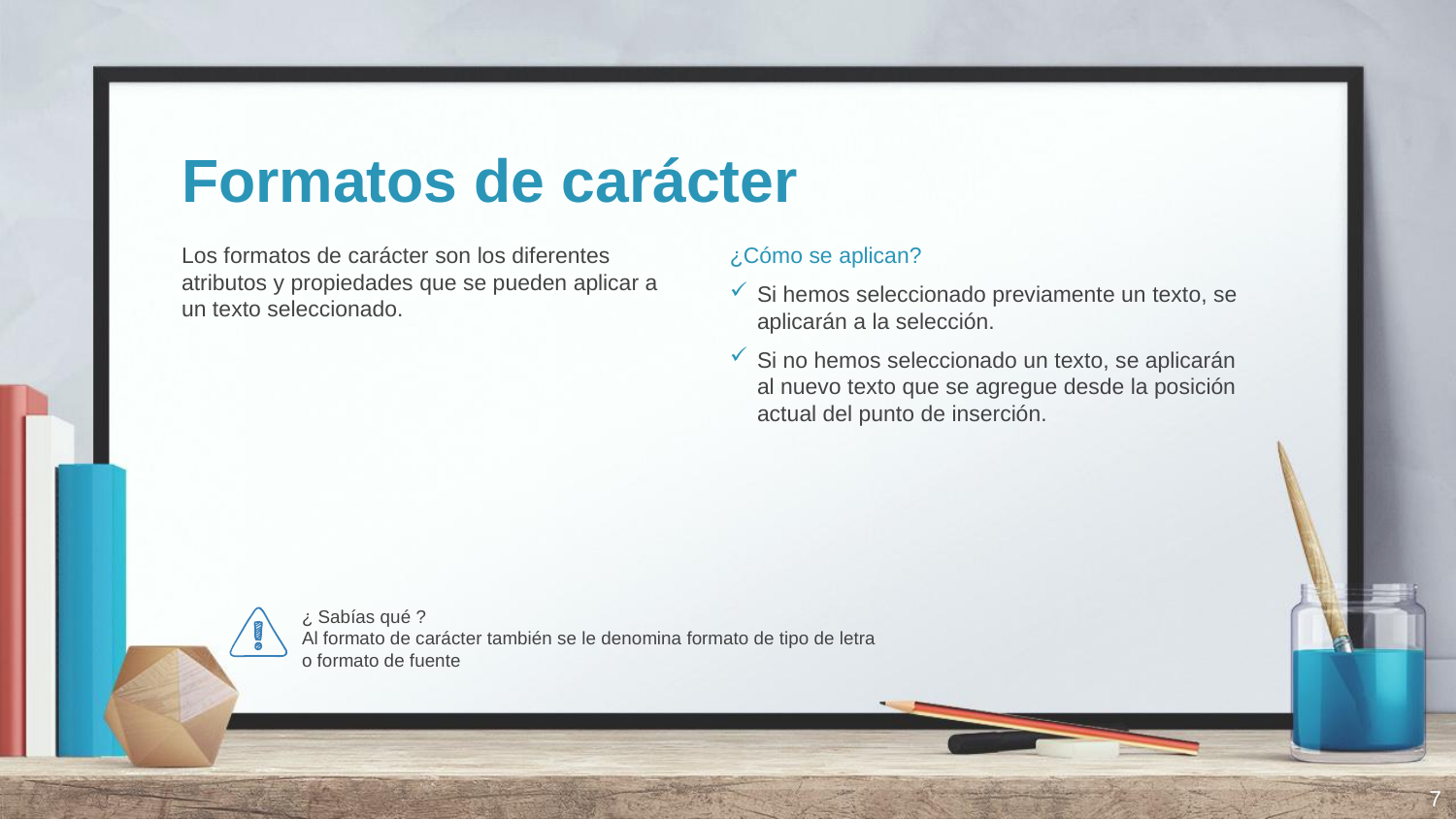

# Formatos de carácter
Los formatos de carácter son los diferentes atributos y propiedades que se pueden aplicar a un texto seleccionado.
¿Cómo se aplican?
Si hemos seleccionado previamente un texto, se aplicarán a la selección.
Si no hemos seleccionado un texto, se aplicarán al nuevo texto que se agregue desde la posición actual del punto de inserción.
¿ Sabías qué ?
Al formato de carácter también se le denomina formato de tipo de letra o formato de fuente

7